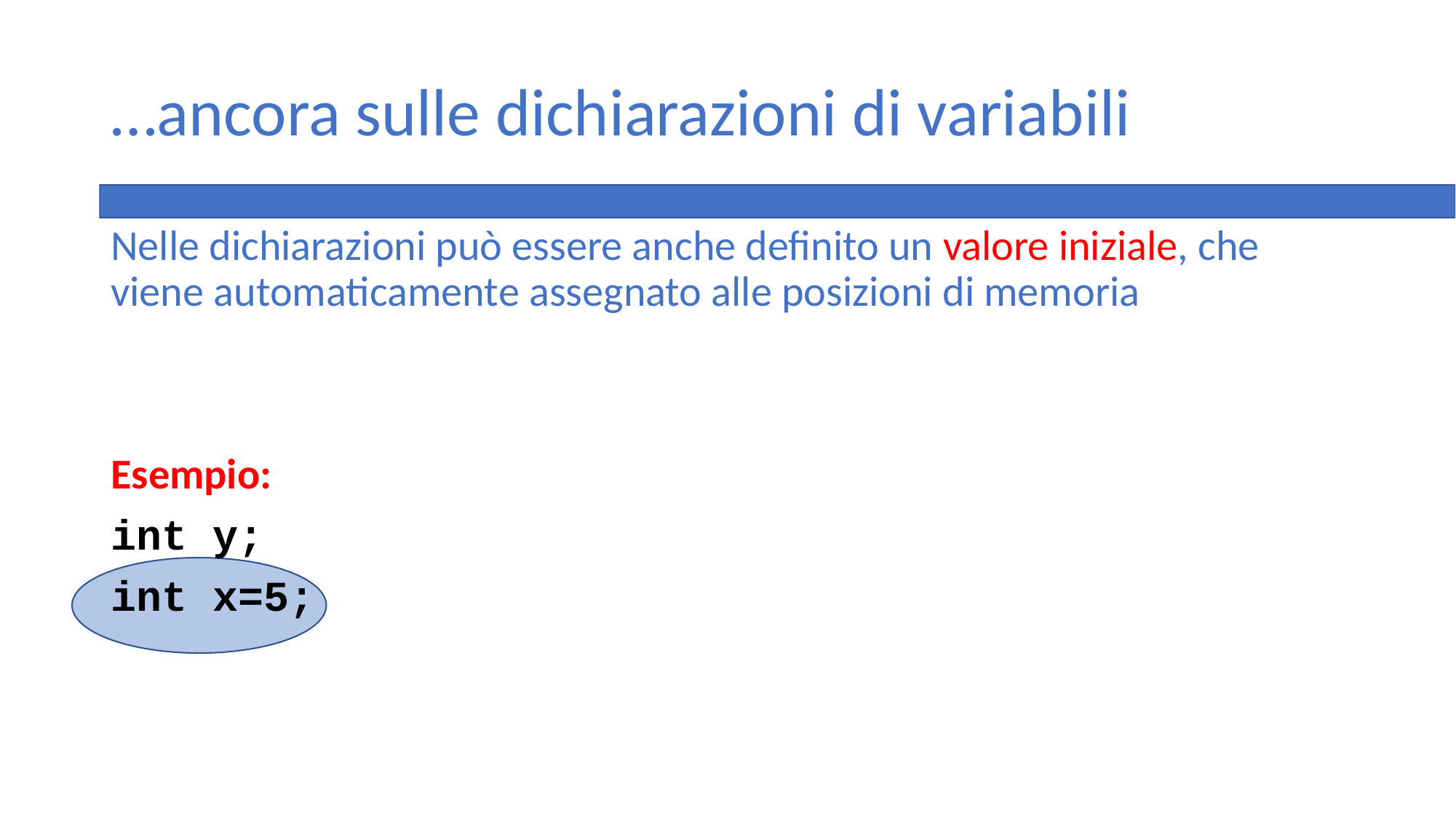

# …ancora sulle dichiarazioni di variabili
Nelle dichiarazioni può essere anche definito un valore iniziale, che viene automaticamente assegnato alle posizioni di memoria

Esempio:
int y;
int x=5;